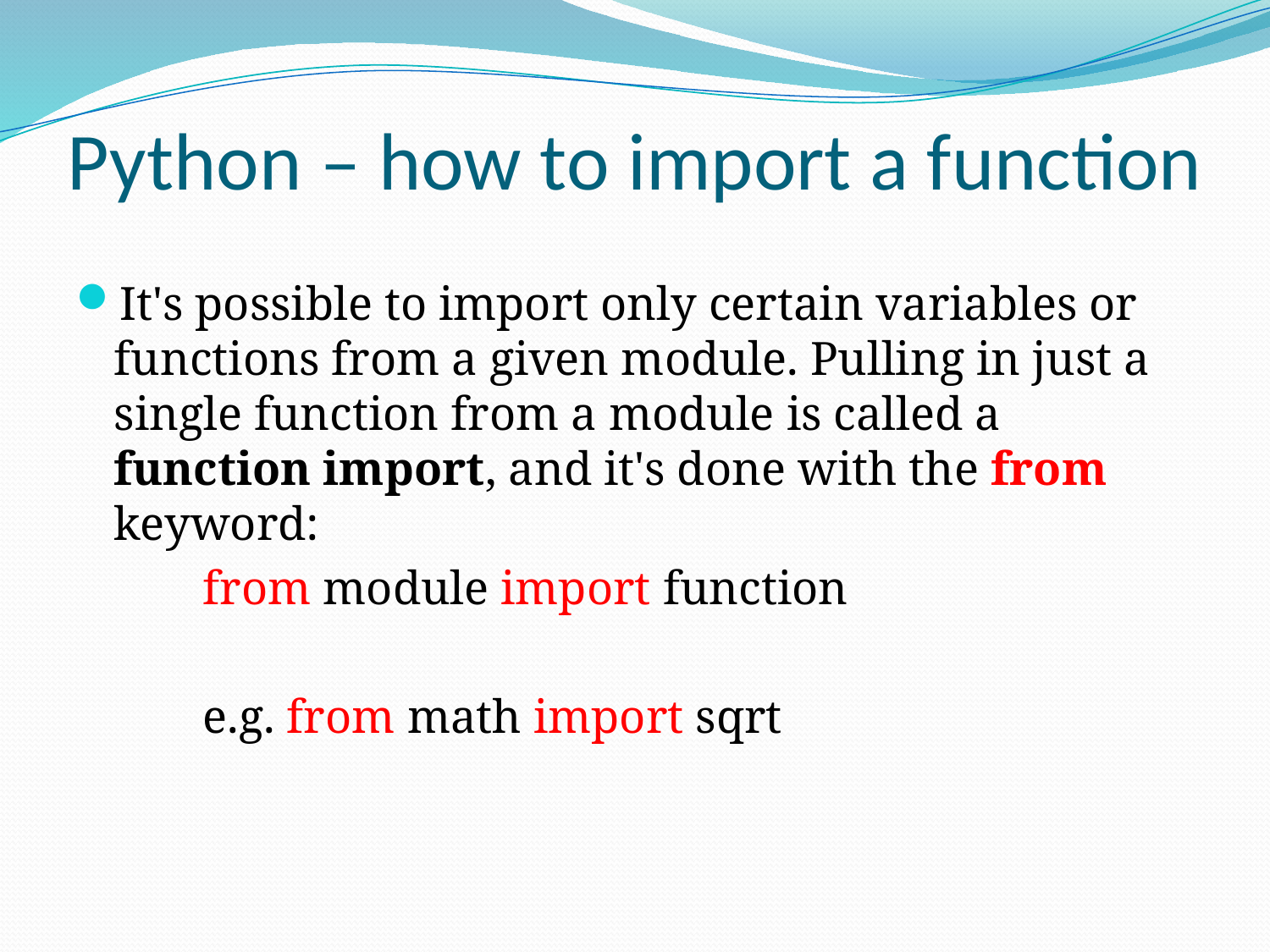

# Python – how to import a function
It's possible to import only certain variables or functions from a given module. Pulling in just a single function from a module is called a function import, and it's done with the from keyword:
	from module import function

	e.g. from math import sqrt